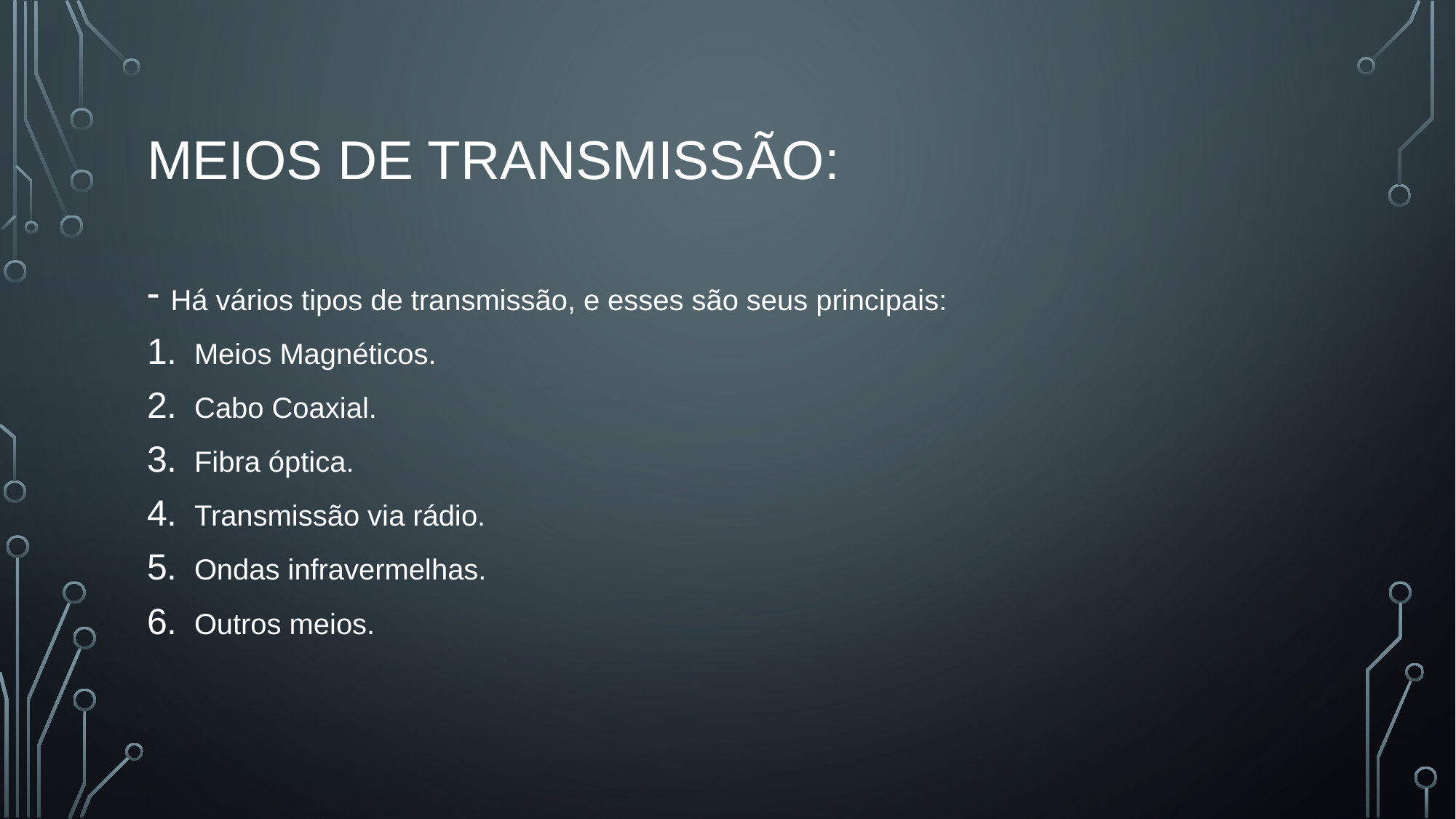

# Meios de transmissão:
Há vários tipos de transmissão, e esses são seus principais:
Meios Magnéticos.
Cabo Coaxial.
Fibra óptica.
Transmissão via rádio.
Ondas infravermelhas.
Outros meios.